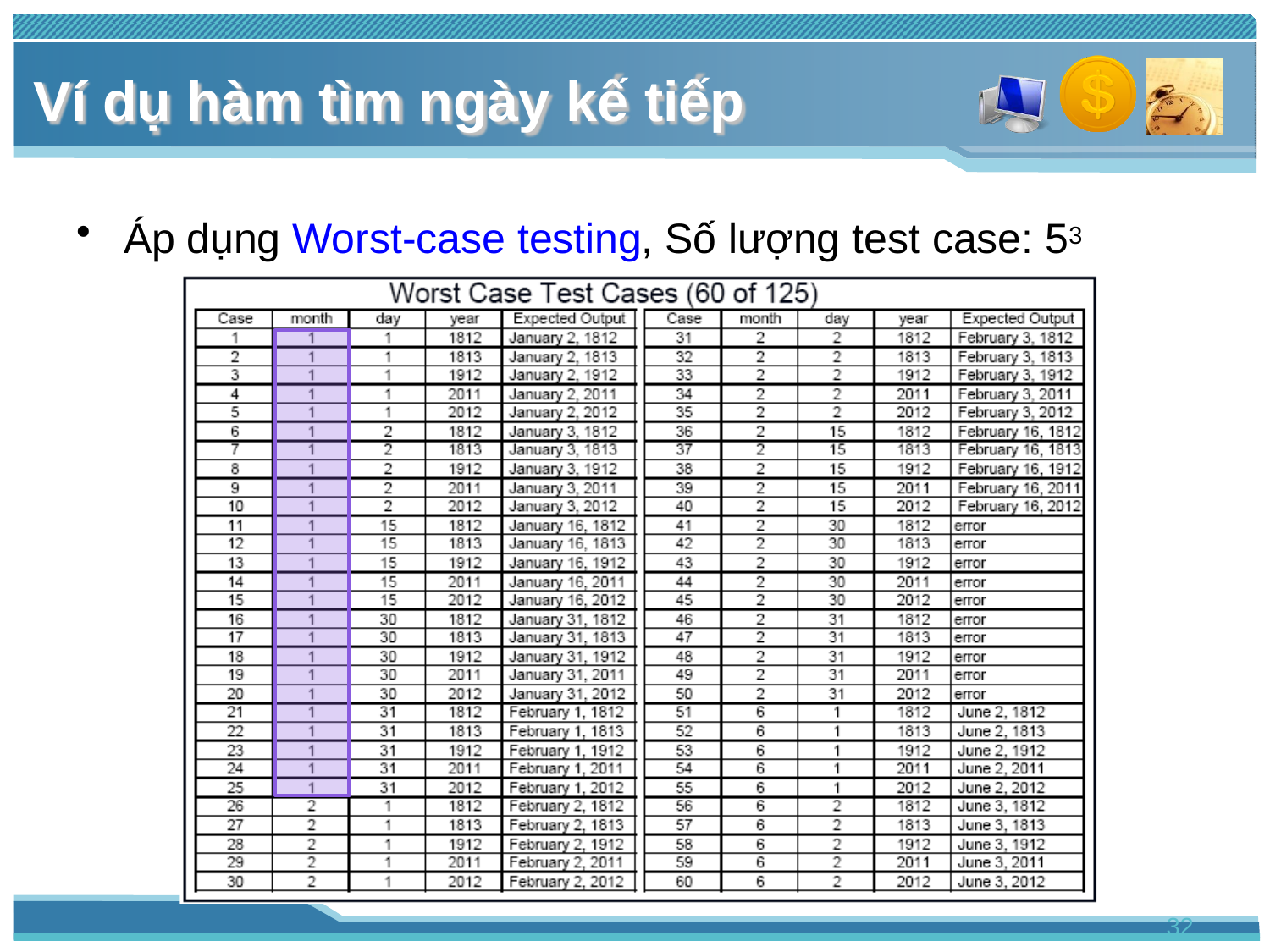

# Ví dụ hàm tìm ngày kế tiếp
Áp dụng Worst-case testing, Số lượng test case: 53

32